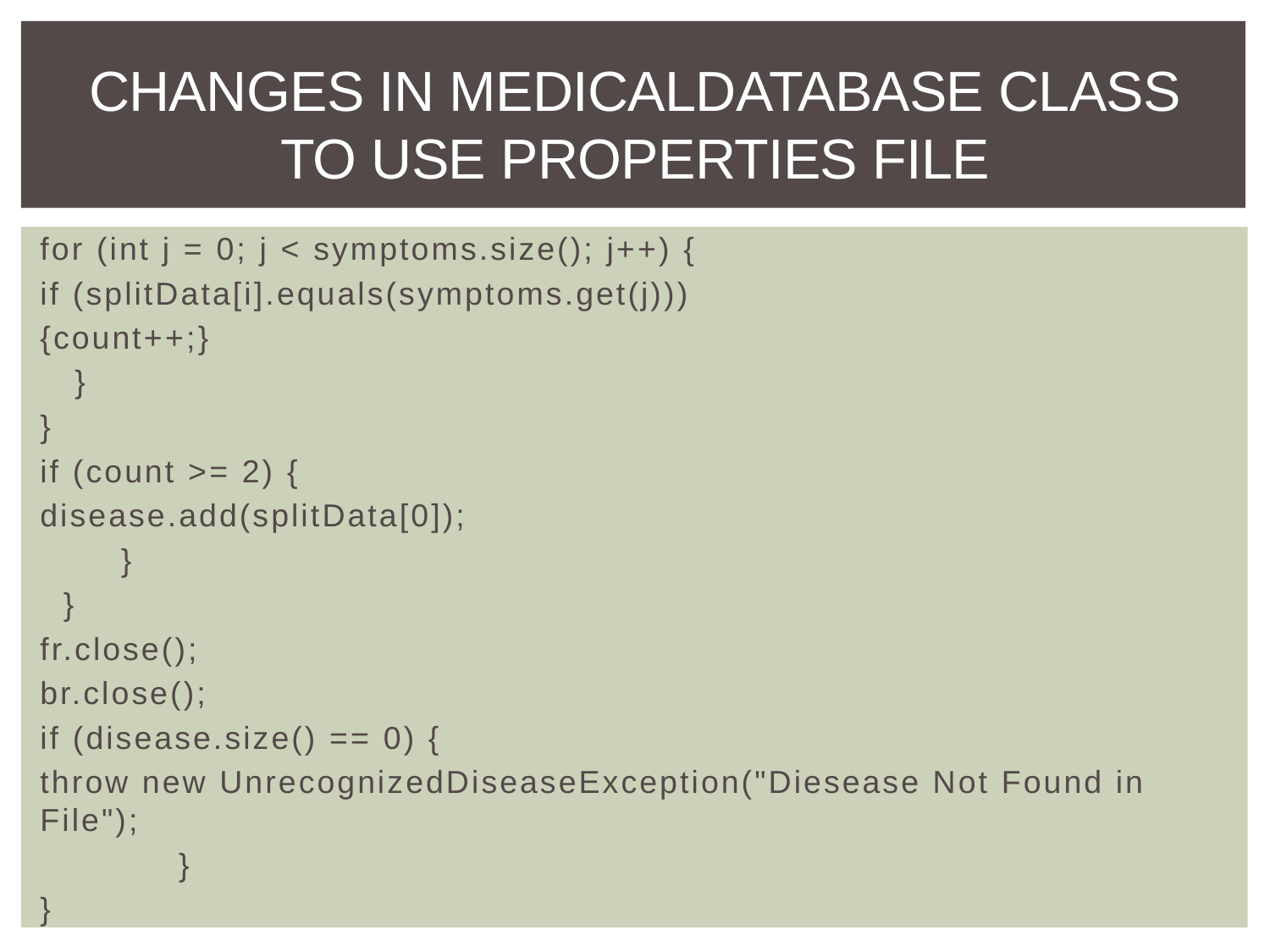

# Changes in MedicalDatabase class to use properties file
for (int j = 0; j < symptoms.size(); j++) {
if (splitData[i].equals(symptoms.get(j)))
{count++;}
   }
}
if (count >= 2) {
disease.add(splitData[0]);
       }
  }
fr.close();
br.close();
if (disease.size() == 0) {
throw new UnrecognizedDiseaseException("Diesease Not Found in File");
            }
}